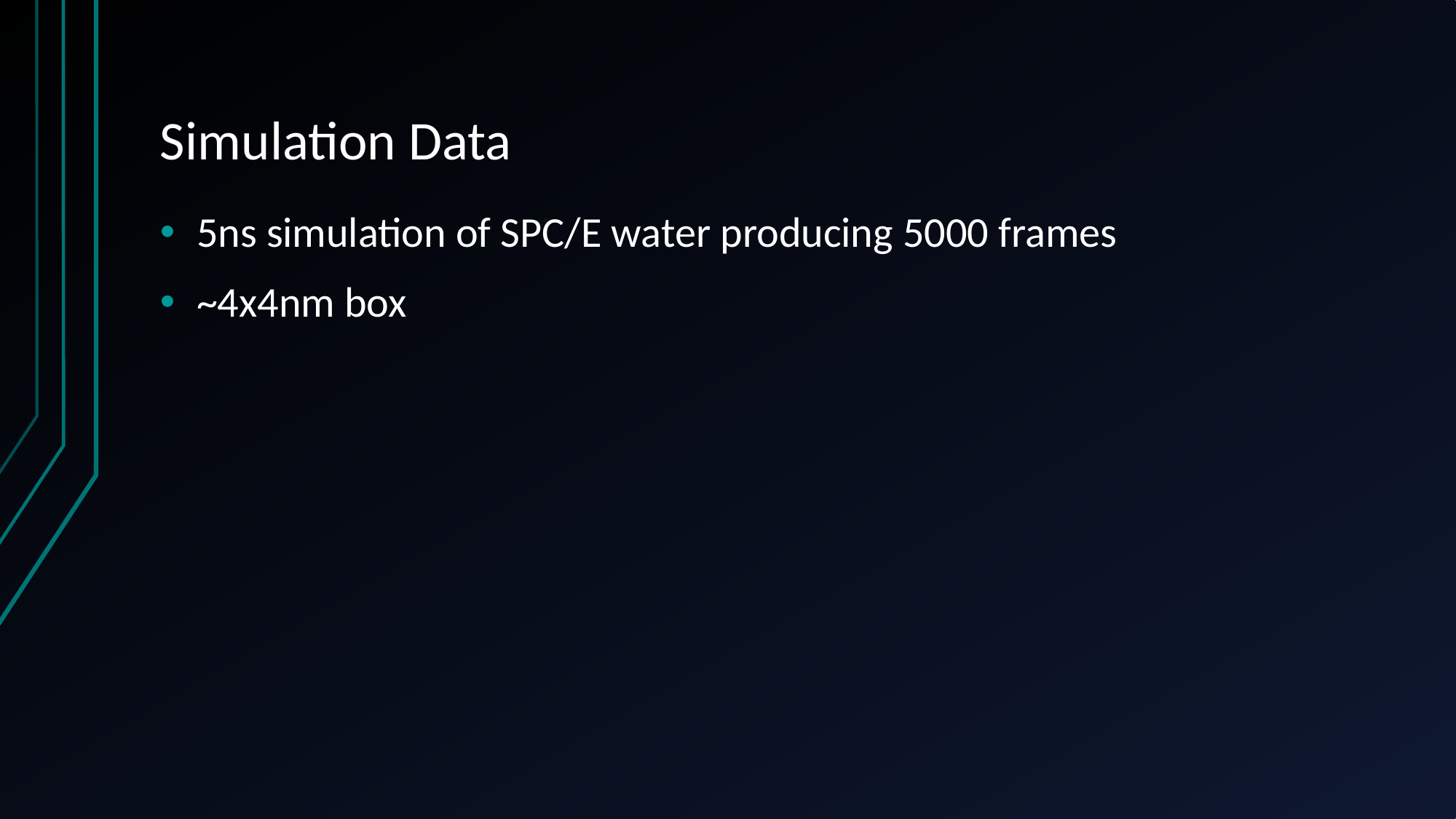

# Simulation Data
5ns simulation of SPC/E water producing 5000 frames
~4x4nm box